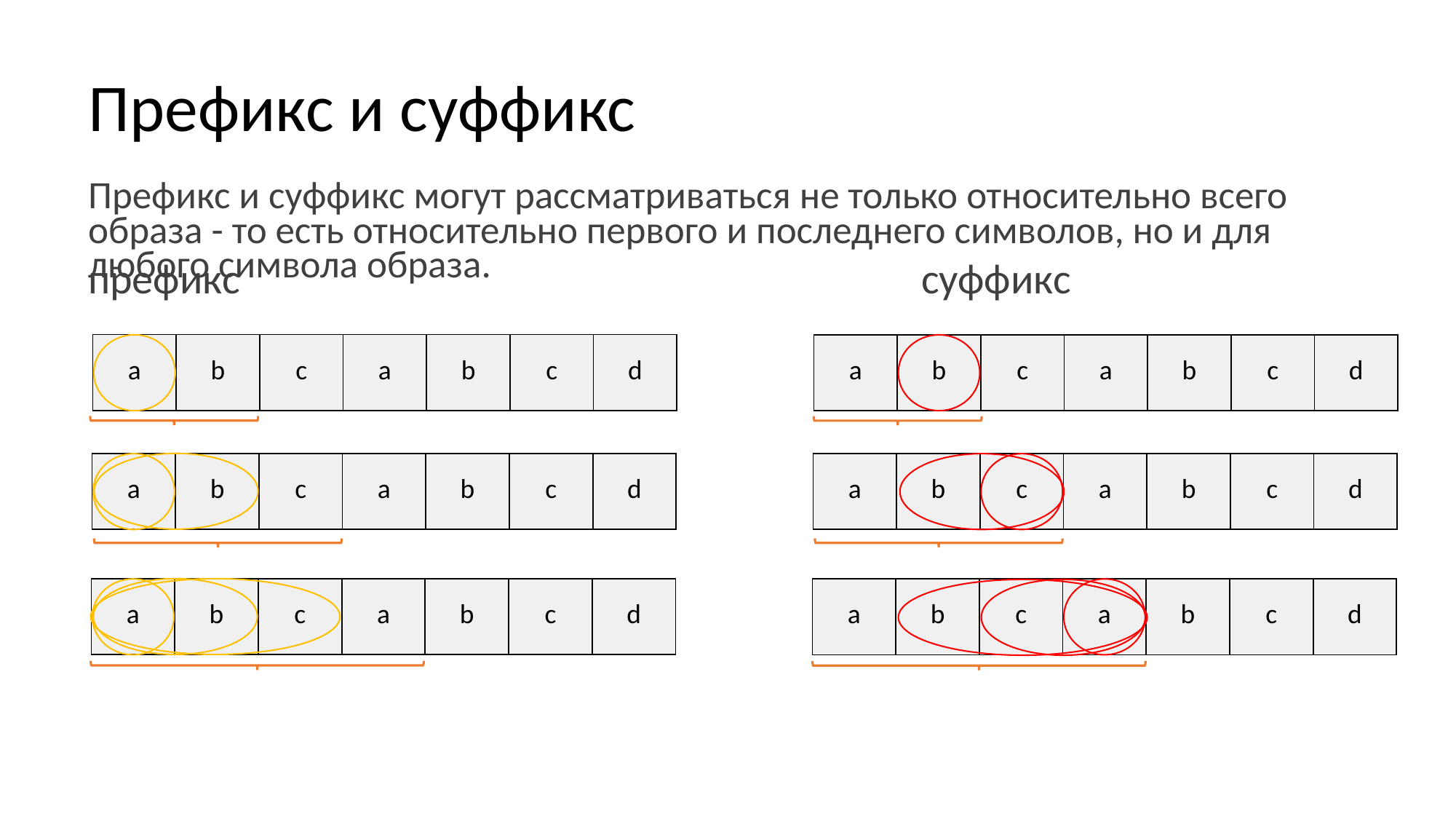

# Префикс и суффикс
Префикс и суффикс могут рассматриваться не только относительно всего образа - то есть относительно первого и последнего символов, но и для любого символа образа.

префикс
суффикс
| a | b | c | a | b | c | d |
| --- | --- | --- | --- | --- | --- | --- |

| a | b | c | a | b | c | d |
| --- | --- | --- | --- | --- | --- | --- |

| a | b | c | a | b | c | d |
| --- | --- | --- | --- | --- | --- | --- |

| a | b | c | a | b | c | d |
| --- | --- | --- | --- | --- | --- | --- |

| a | b | c | a | b | c | d |
| --- | --- | --- | --- | --- | --- | --- |

| a | b | c | a | b | c | d |
| --- | --- | --- | --- | --- | --- | --- |